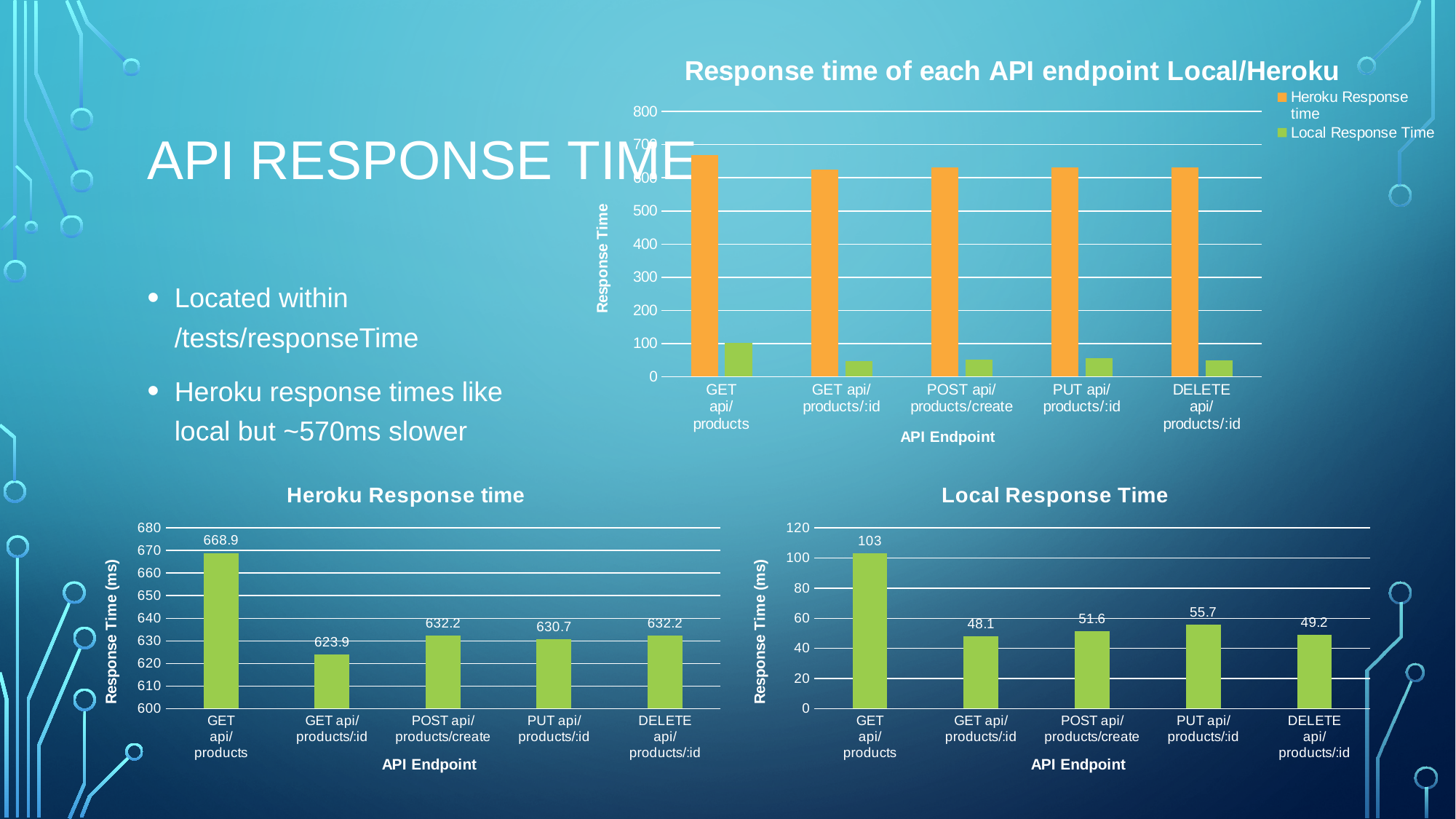

### Chart: Response time of each API endpoint Local/Heroku

| Category | Heroku Response time | Local Response Time |
|---|---|---|
| GET api/products | 668.9 | 103.0 |
| GET api/products/:id | 623.9 | 48.1 |
| POST api/products/create | 632.2 | 51.6 |
| PUT api/products/:id | 630.7 | 55.7 |
| DELETE api/products/:id | 632.2 | 49.2 |
# API Response time
Located within /tests/responseTime
Heroku response times like local but ~570ms slower

### Chart: Heroku Response time

| Category | Heroku Response time |
|---|---|
| GET api/products | 668.9 |
| GET api/products/:id | 623.9 |
| POST api/products/create | 632.2 |
| PUT api/products/:id | 630.7 |
| DELETE api/products/:id | 632.2 |

### Chart: Local Response Time

| Category | Local Response Time |
|---|---|
| GET api/products | 103.0 |
| GET api/products/:id | 48.1 |
| POST api/products/create | 51.6 |
| PUT api/products/:id | 55.7 |
| DELETE api/products/:id | 49.2 |